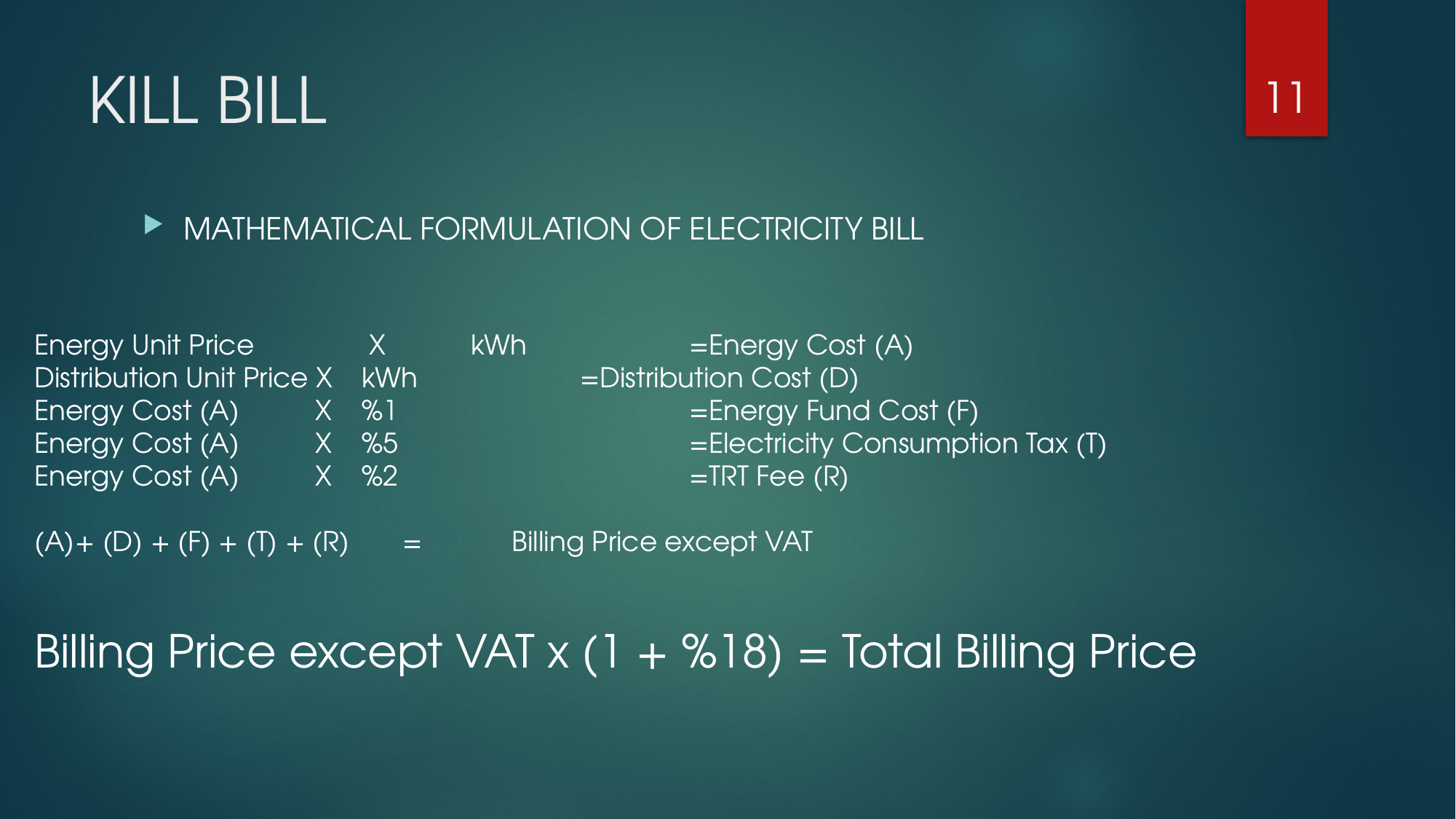

11
# KILL BILL
MATHEMATICAL FORMULATION OF ELECTRICITY BILL

Energy Unit Price	 X	kWh		=Energy Cost (A)
Distribution Unit Price X	kWh		=Distribution Cost (D)
Energy Cost (A)          X	%1			=Energy Fund Cost (F)
Energy Cost (A)          X	%5			=Electricity Consumption Tax (T)
Energy Cost (A)          X	%2			=TRT Fee (R)

+ (D) + (F) + (T) + (R)	=	Billing Price except VAT

Billing Price except VAT x (1 + %18) = Total Billing Price